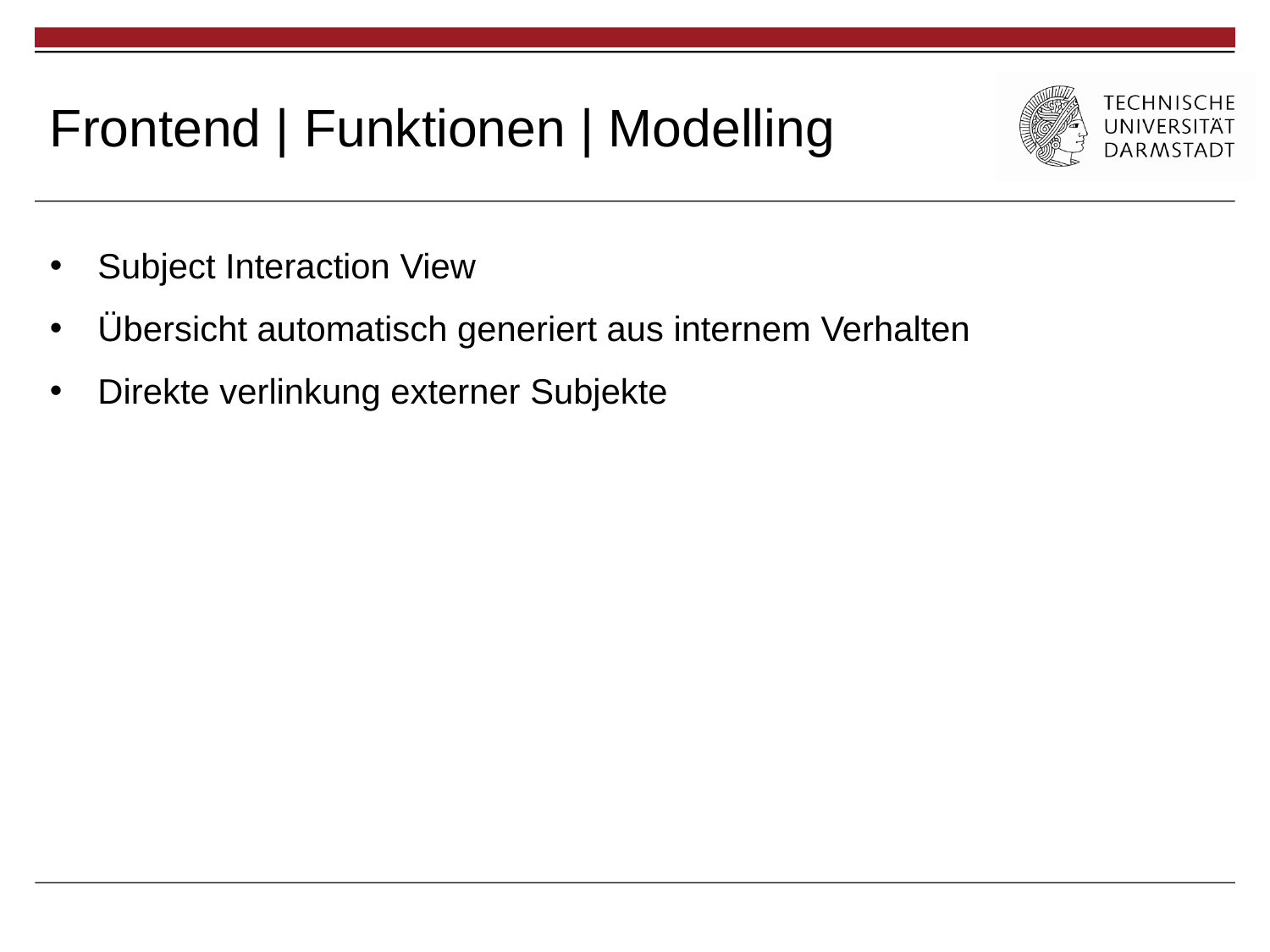

# Frontend | Funktionen | Modelling
Subject Interaction View
Übersicht automatisch generiert aus internem Verhalten
Direkte verlinkung externer Subjekte